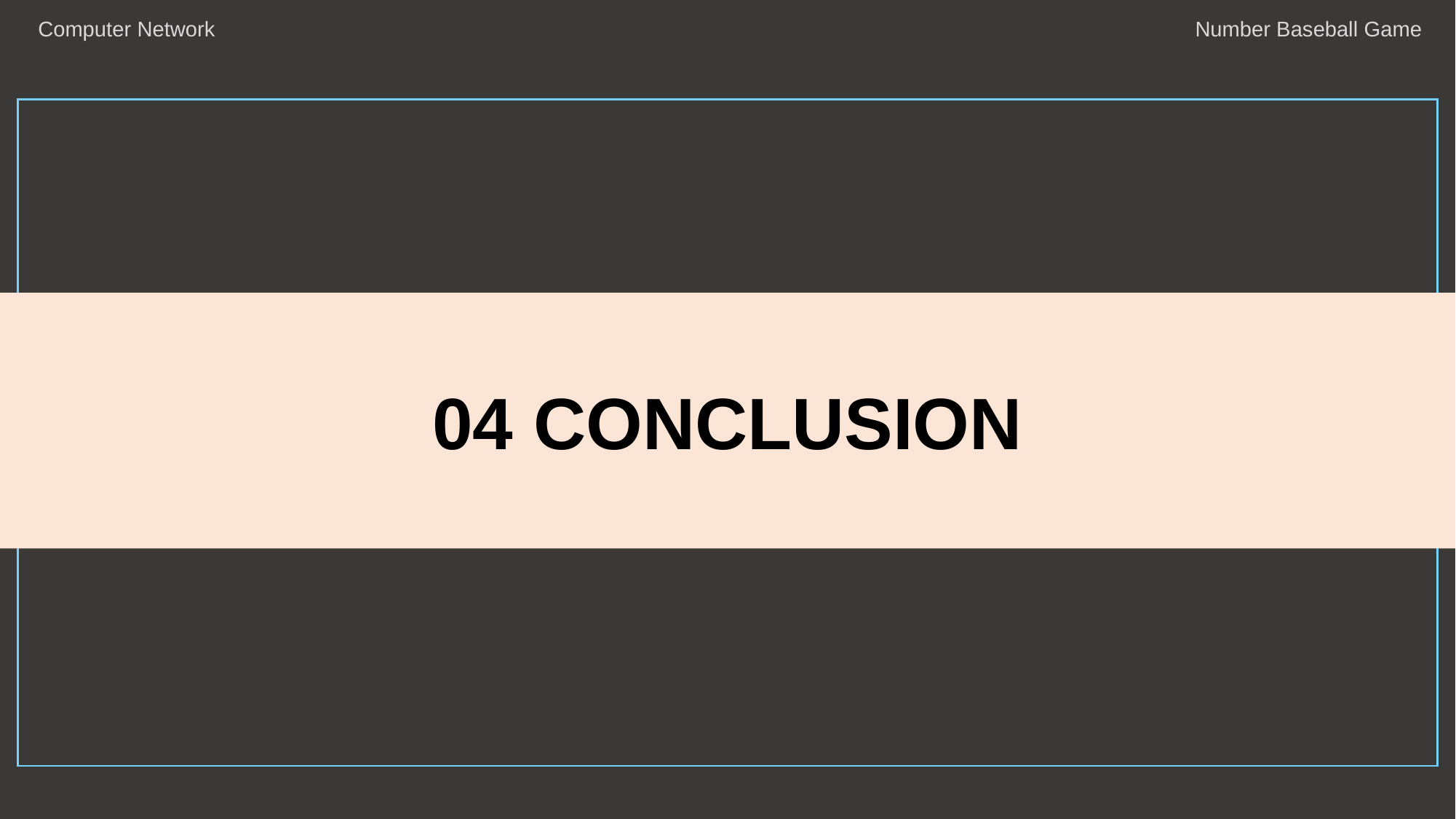

Computer Network
Number Baseball Game

04 CONCLUSION